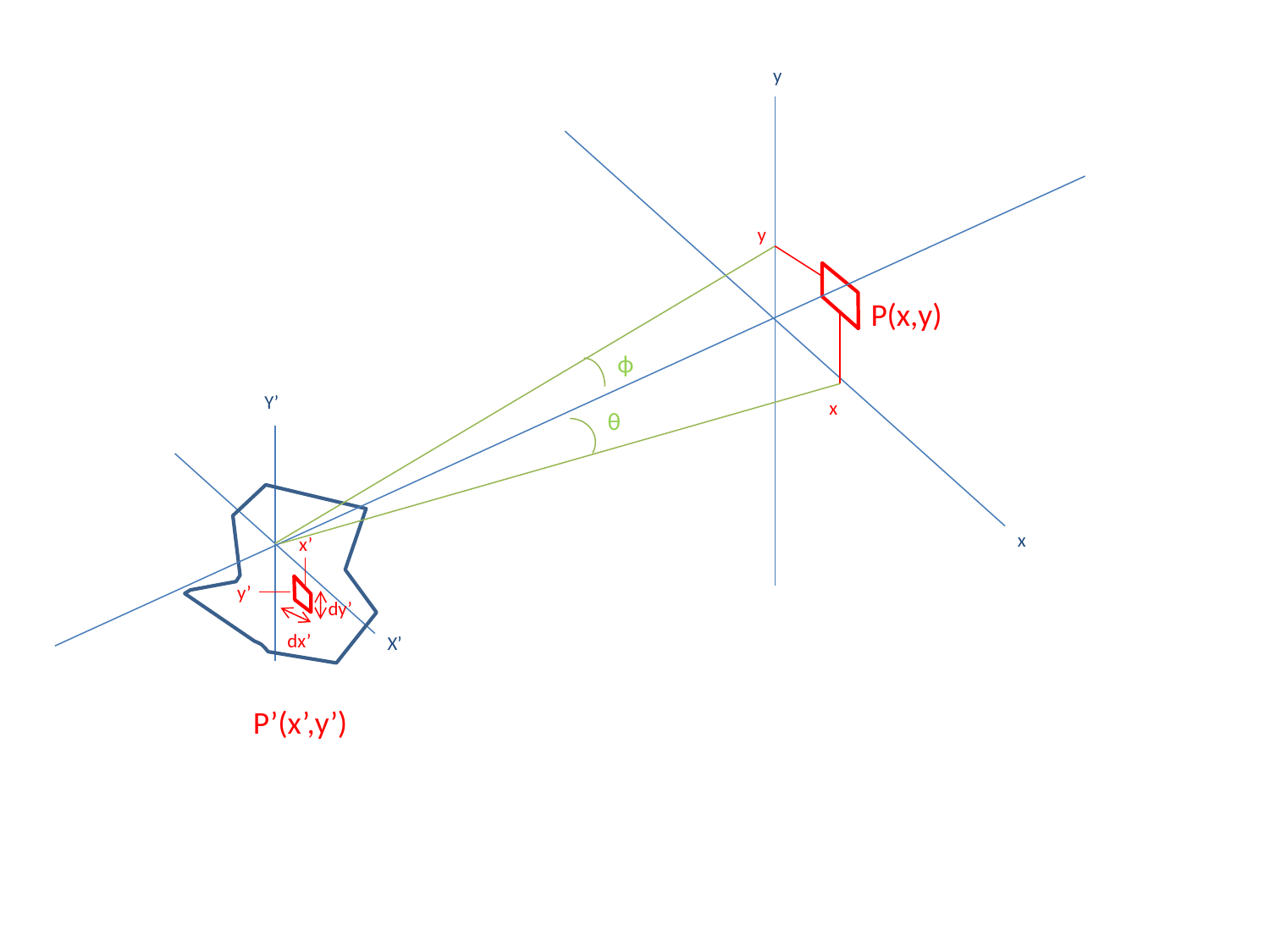

y
y

P(x,y)
ϕ

Y’
x
θ

x
x’
y’

dy’
dx’
X’
P’(x’,y’)